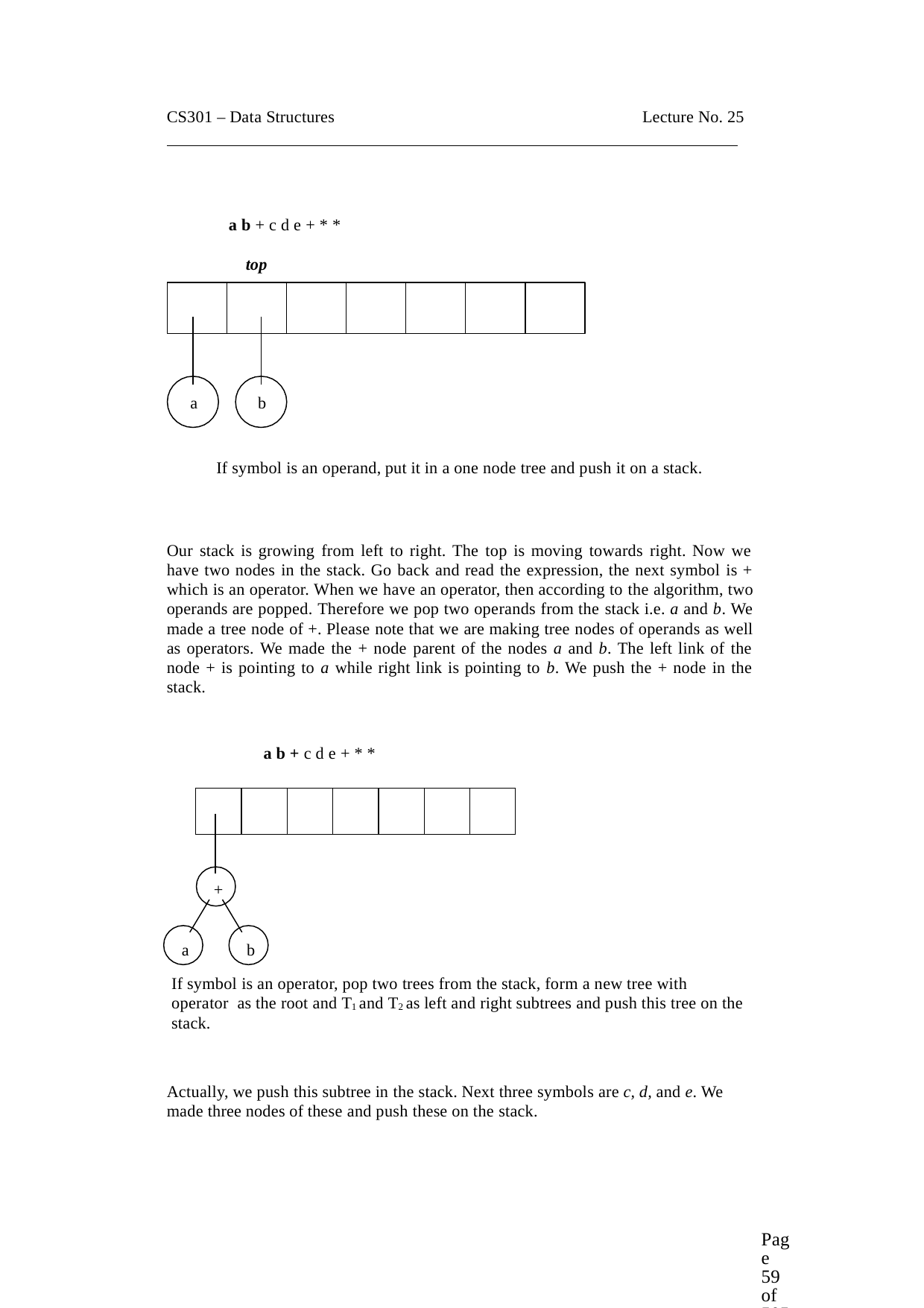

CS301 – Data Structures
Lecture No. 25

a b + c d e + * *

top

a
b
If symbol is an operand, put it in a one node tree and push it on a stack.
Our stack is growing from left to right. The top is moving towards right. Now we  have two nodes in the stack. Go back and read the expression, the next symbol is +  which is an operator. When we have an operator, then according to the algorithm, two  operands are popped. Therefore we pop two operands from the stack i.e. a and b. We  made a tree node of +. Please note that we are making tree nodes of operands as well  as operators. We made the + node parent of the nodes a and b. The left link of the  node + is pointing to a while right link is pointing to b. We push the + node in the  stack.

a b + c d e + * *
|  |  |  |  |  |  |  |  |
| --- | --- | --- | --- | --- | --- | --- | --- |
|  |  |  |  |  |  |  |  |
|  |  |  |  |  |  |  |  |

+

a	b
If symbol is an operator, pop two trees from the stack, form a new tree with operator  as the root and T1 and T2 as left and right subtrees and push this tree on the stack.

Actually, we push this subtree in the stack. Next three symbols are c, d, and e. We  made three nodes of these and push these on the stack.

Page 59 of 505